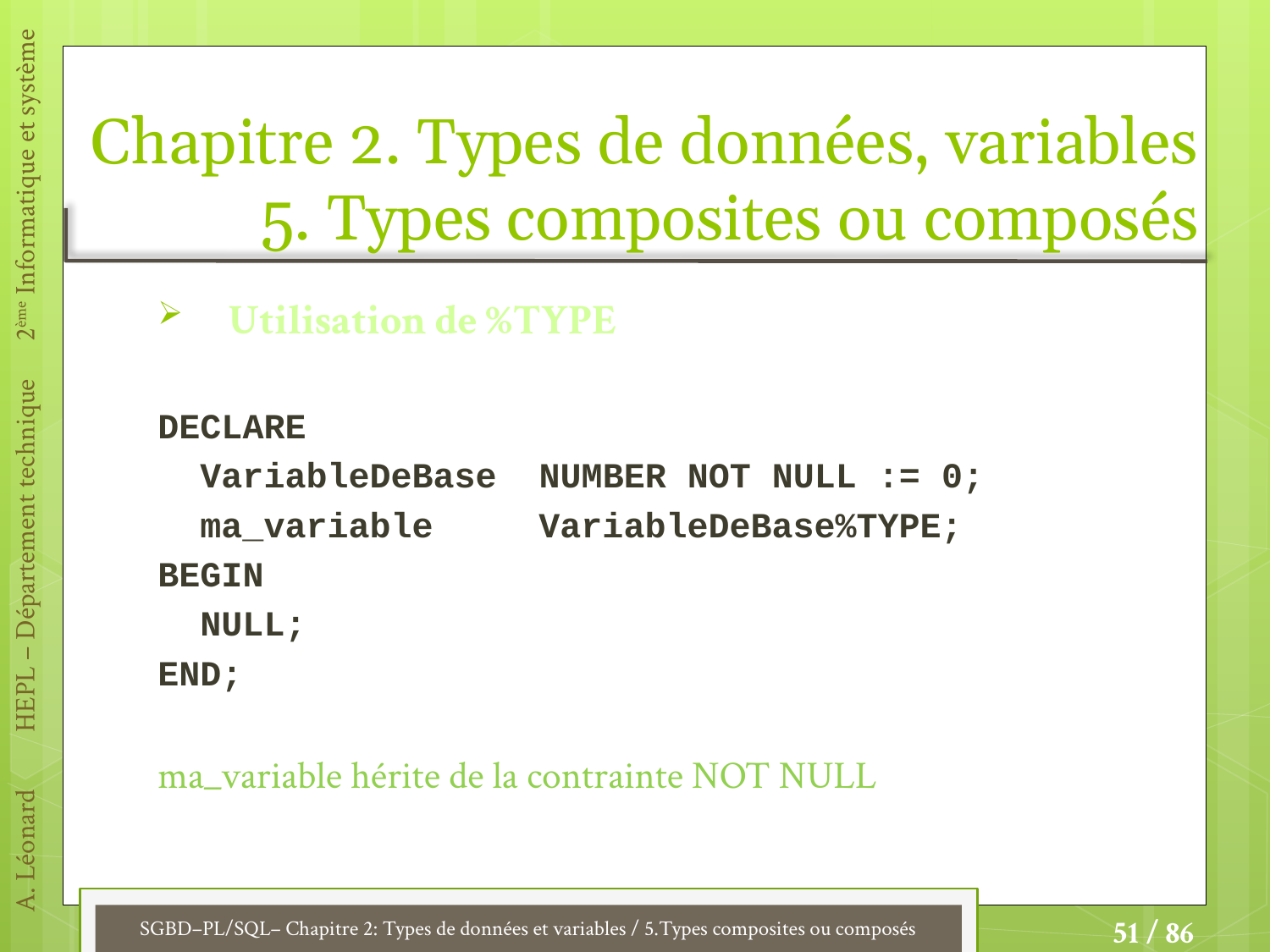

# Chapitre 2. Types de données, variables 5. Types composites ou composés
Utilisation de %TYPE

DECLARE
  VariableDeBase  NUMBER NOT NULL := 0;
  ma_variable	VariableDeBase%TYPE;
BEGIN
  NULL;
END;

ma_variable hérite de la contrainte NOT NULL
SGBD–PL/SQL– Chapitre 2: Types de données et variables / 5.Types composites ou composés